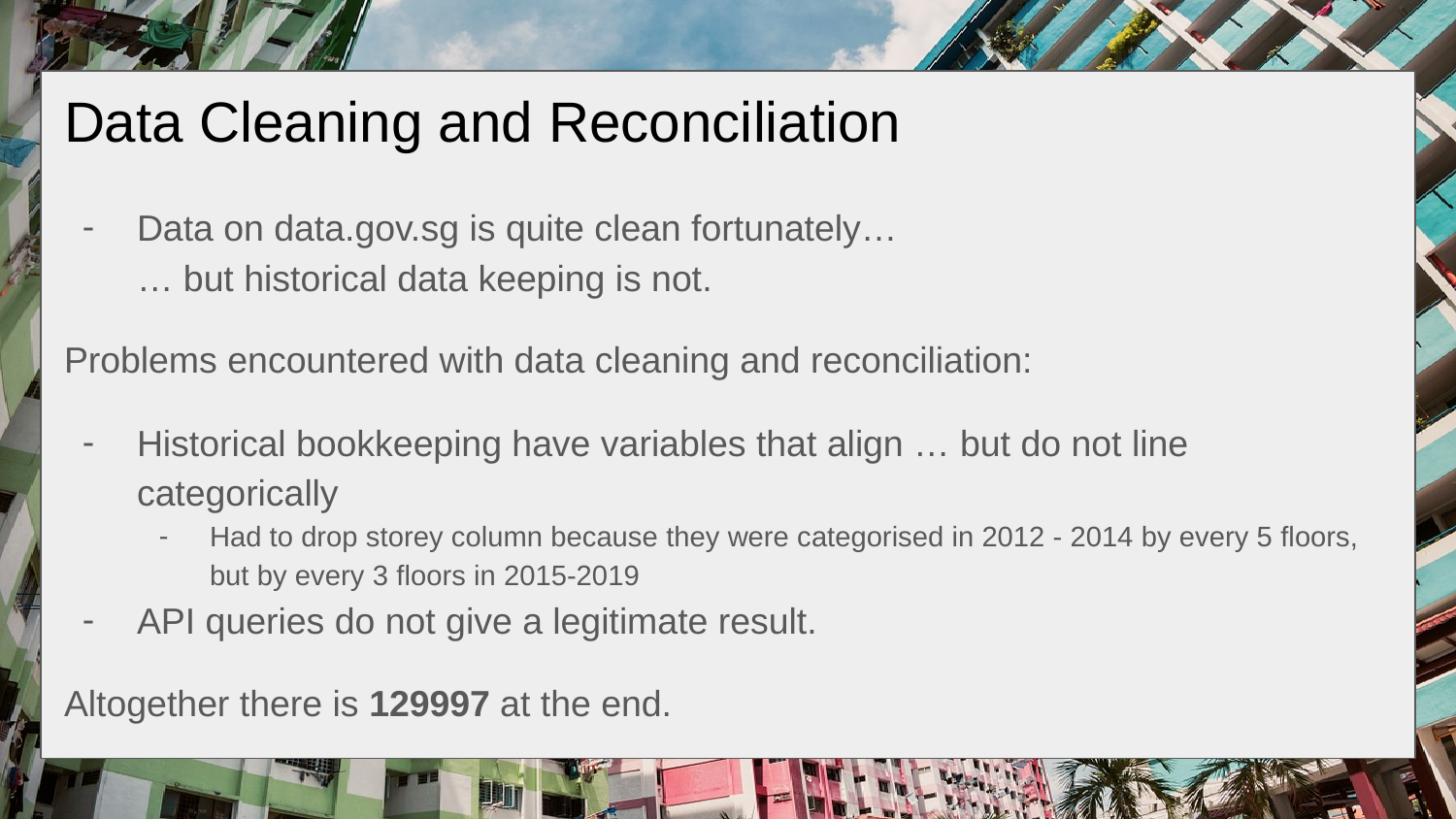

# Data Cleaning and Reconciliation
Data on data.gov.sg is quite clean fortunately…
… but historical data keeping is not.
Problems encountered with data cleaning and reconciliation:
Historical bookkeeping have variables that align … but do not line categorically
Had to drop storey column because they were categorised in 2012 - 2014 by every 5 floors, but by every 3 floors in 2015-2019
API queries do not give a legitimate result.
Altogether there is 129997 at the end.